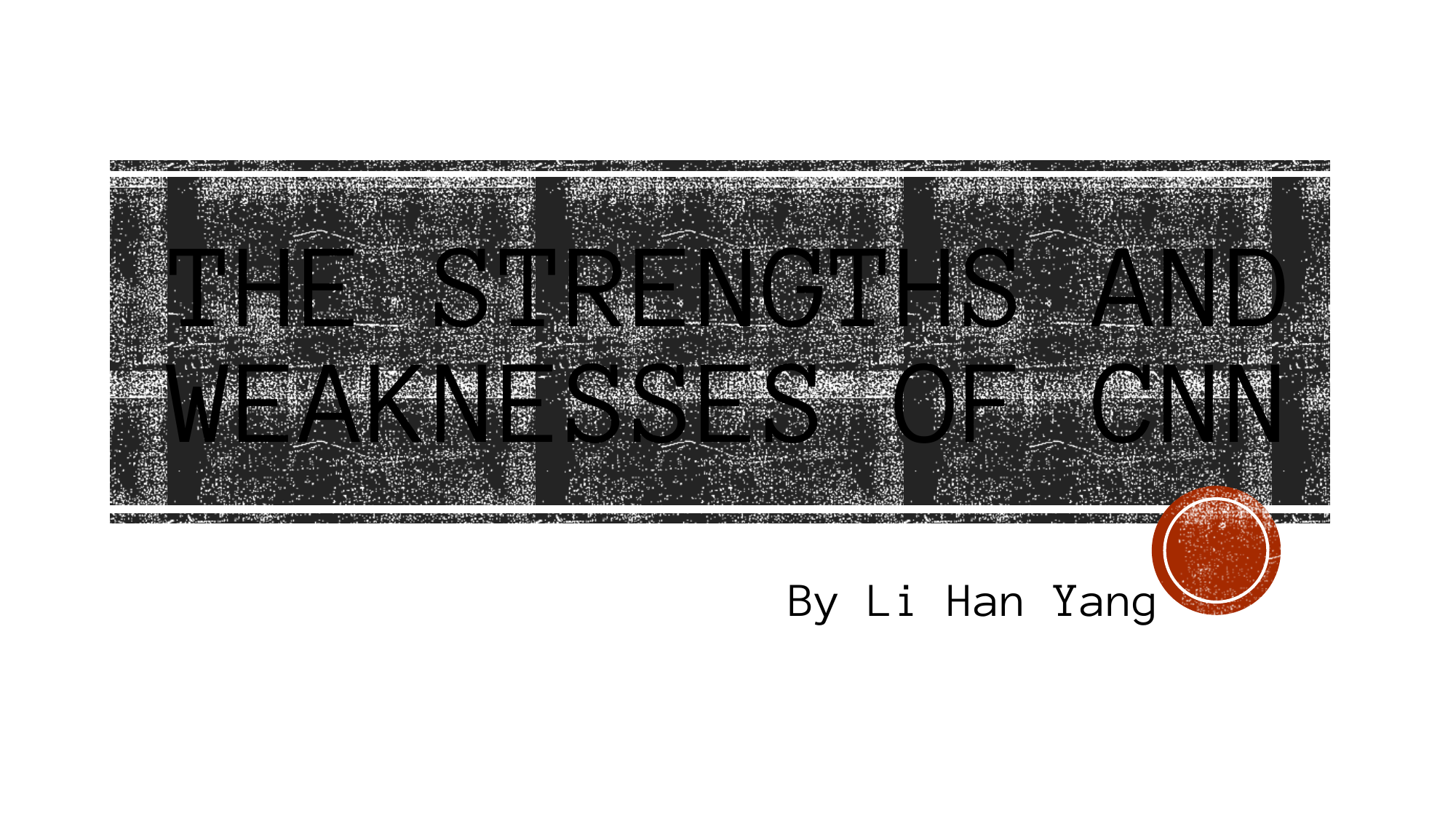

# The strengths and weaknesses of cNN
By Li Han Yang